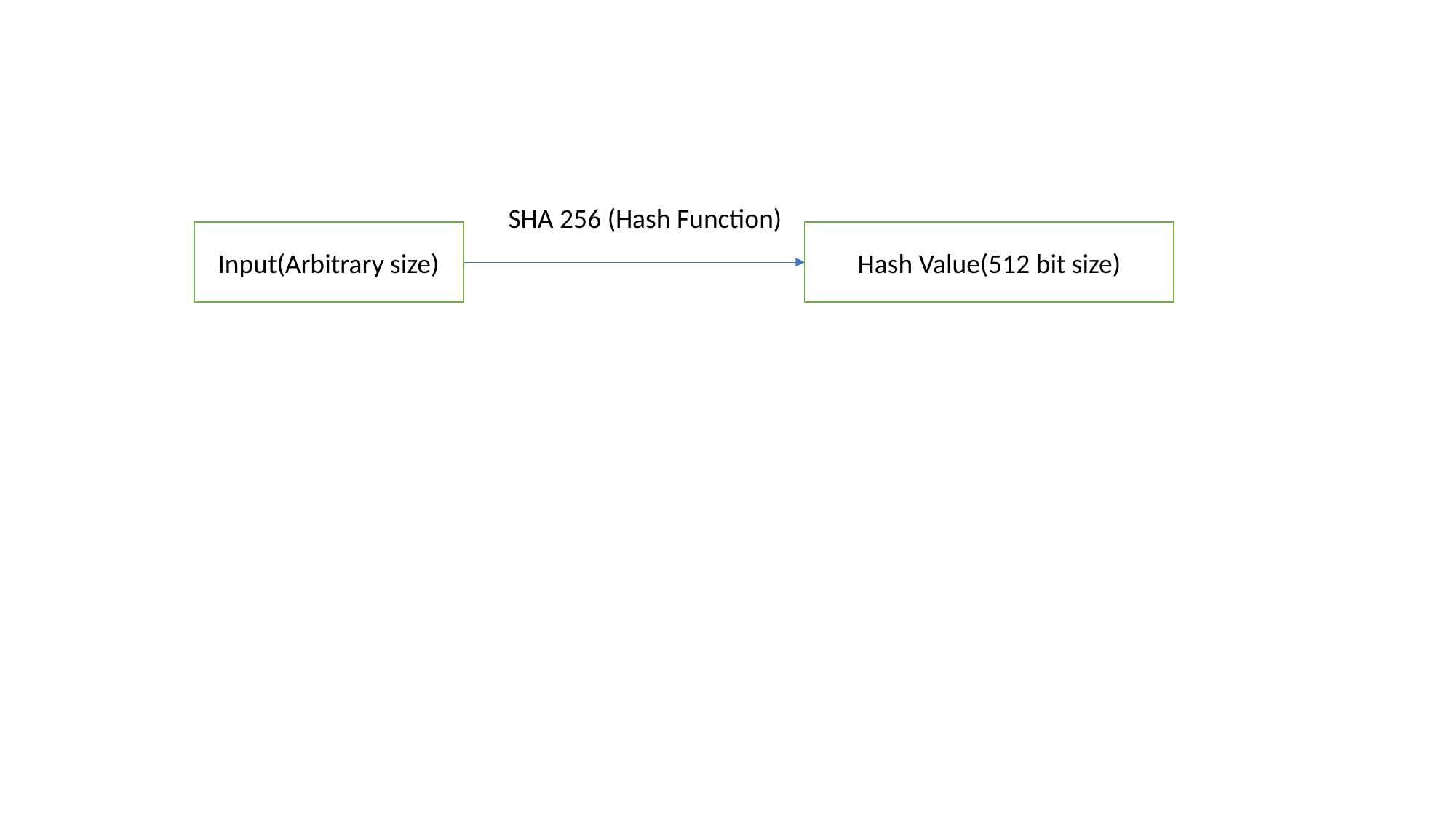

SHA 256 (Hash Function)
Input(Arbitrary size)
Hash Value(512 bit size)